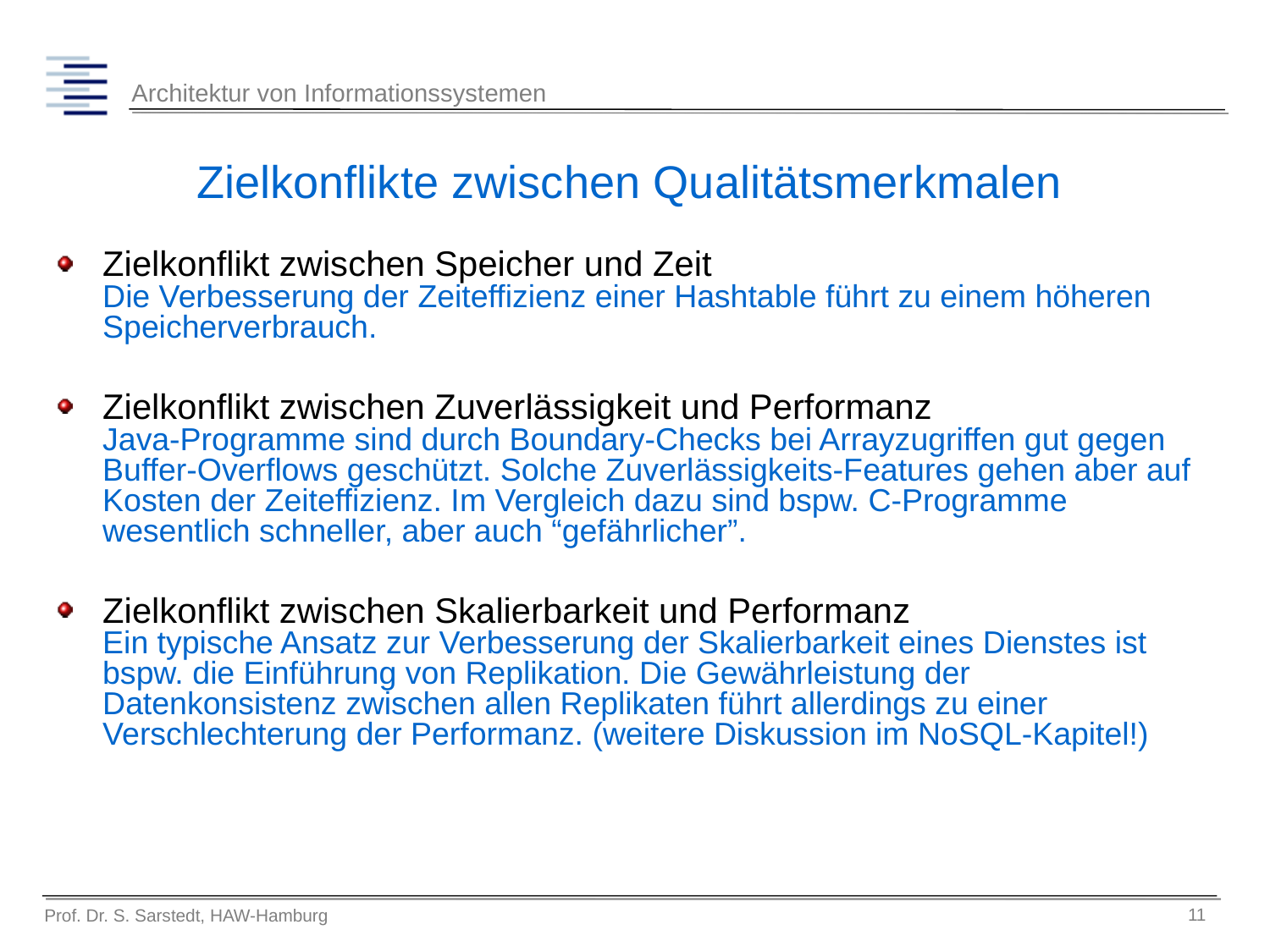

# Zielkonflikte zwischen Qualitätsmerkmalen
Zielkonflikt zwischen Speicher und Zeit
Die Verbesserung der Zeiteffizienz einer Hashtable führt zu einem höheren Speicherverbrauch.

Zielkonflikt zwischen Zuverlässigkeit und Performanz
Java-Programme sind durch Boundary-Checks bei Arrayzugriffen gut gegen Buffer-Overflows geschützt. Solche Zuverlässigkeits-Features gehen aber auf Kosten der Zeiteffizienz. Im Vergleich dazu sind bspw. C-Programme wesentlich schneller, aber auch “gefährlicher”.

Zielkonflikt zwischen Skalierbarkeit und Performanz
Ein typische Ansatz zur Verbesserung der Skalierbarkeit eines Dienstes ist bspw. die Einführung von Replikation. Die Gewährleistung der Datenkonsistenz zwischen allen Replikaten führt allerdings zu einer Verschlechterung der Performanz. (weitere Diskussion im NoSQL-Kapitel!)